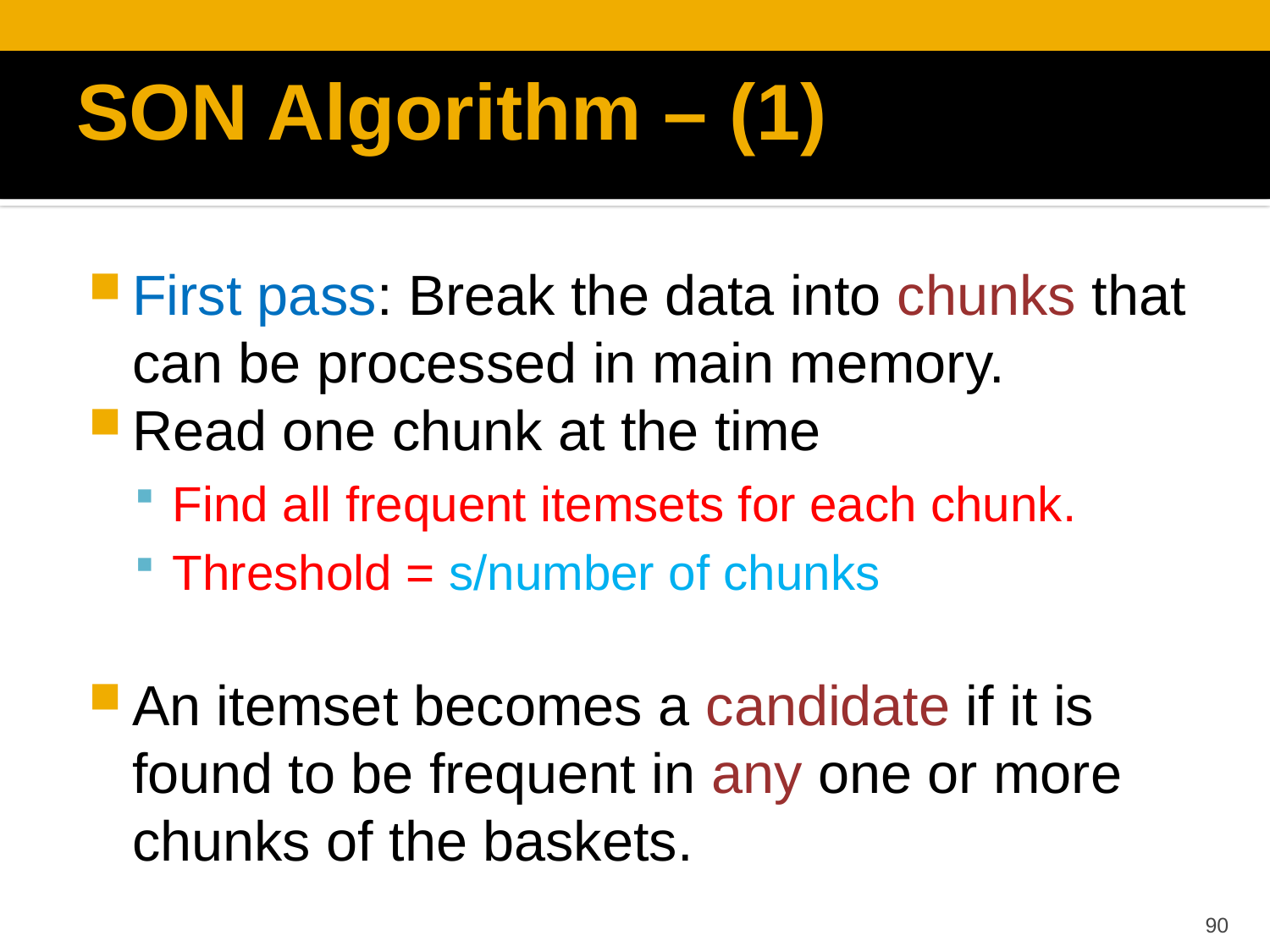

# SON Algorithm – (1)
First pass: Break the data into chunks that can be processed in main memory.
Read one chunk at the time
Find all frequent itemsets for each chunk.
Threshold = s/number of chunks

An itemset becomes a candidate if it is found to be frequent in any one or more chunks of the baskets.
90